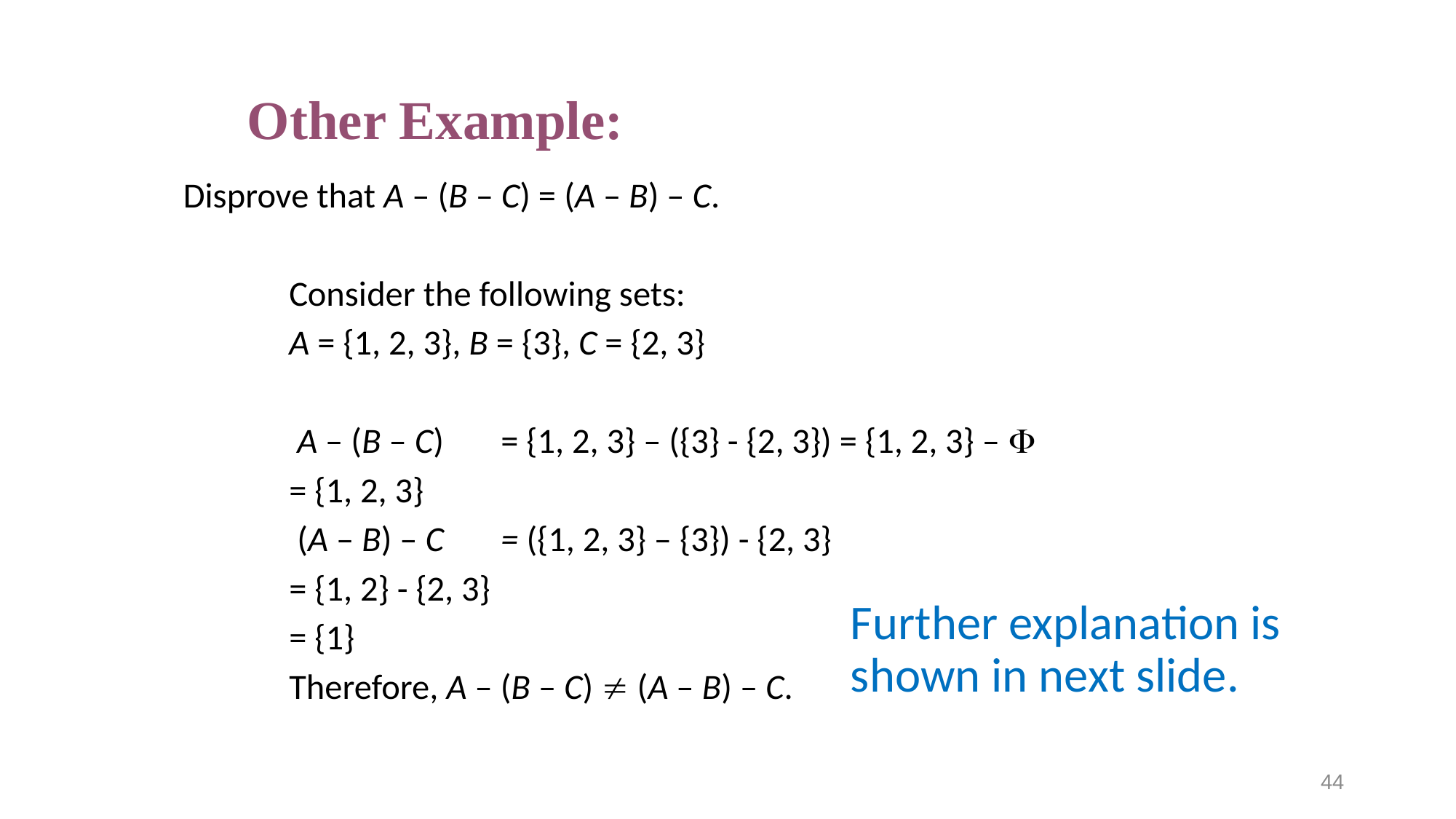

# Other Example:
Disprove that A – (B – C) = (A – B) – C.

	Consider the following sets:
		A = {1, 2, 3}, B = {3}, C = {2, 3}

	 A – (B – C) 	= {1, 2, 3} – ({3} - {2, 3}) = {1, 2, 3} – Φ
				= {1, 2, 3}
	 (A – B) – C	= ({1, 2, 3} – {3}) - {2, 3}
			= {1, 2} - {2, 3}
			= {1}
	Therefore, A – (B – C) ≠ (A – B) – C.
Further explanation is shown in next slide.
44